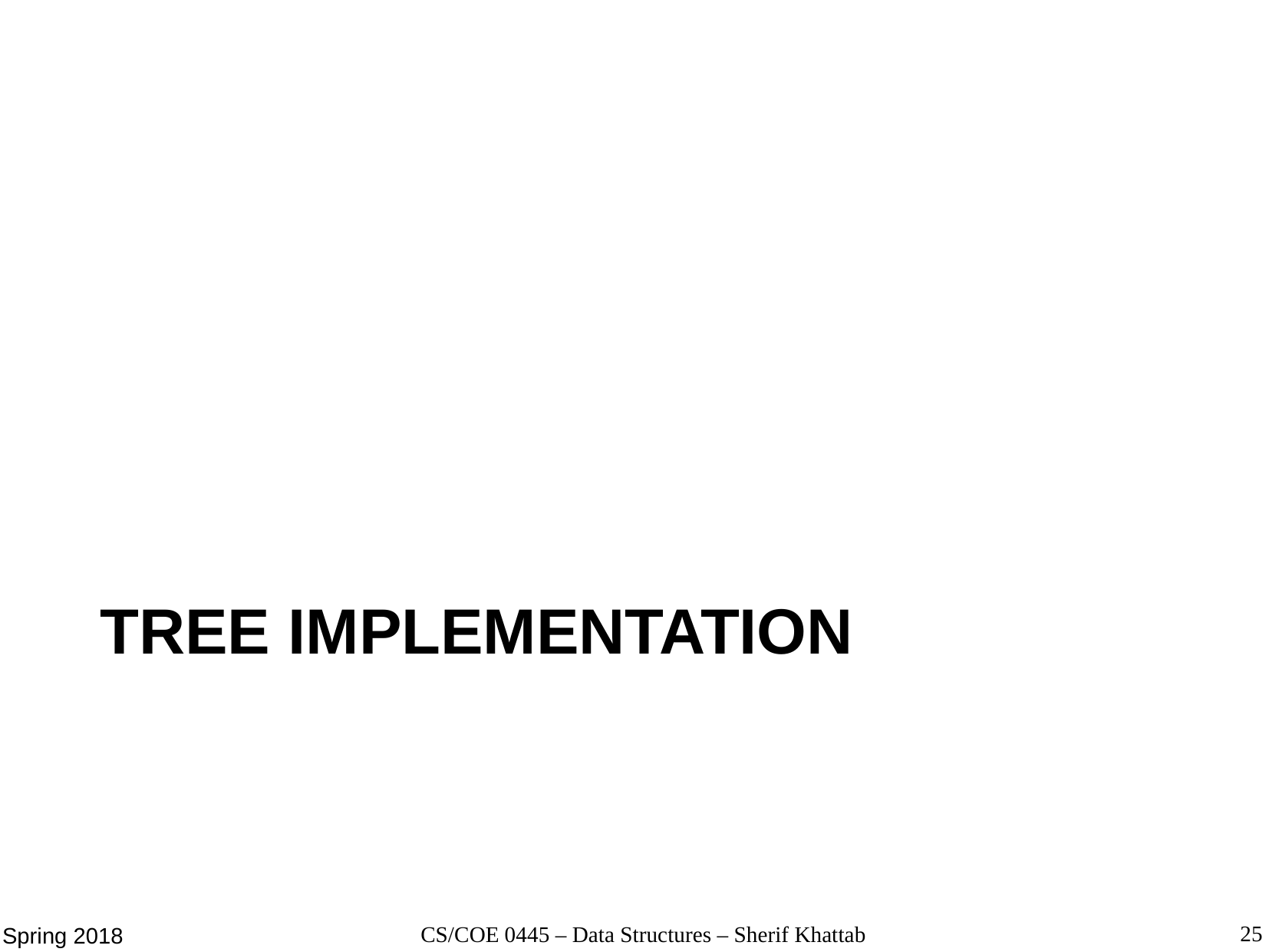

# Tree implementation
25
CS/COE 0445 – Data Structures – Sherif Khattab
Spring 2018